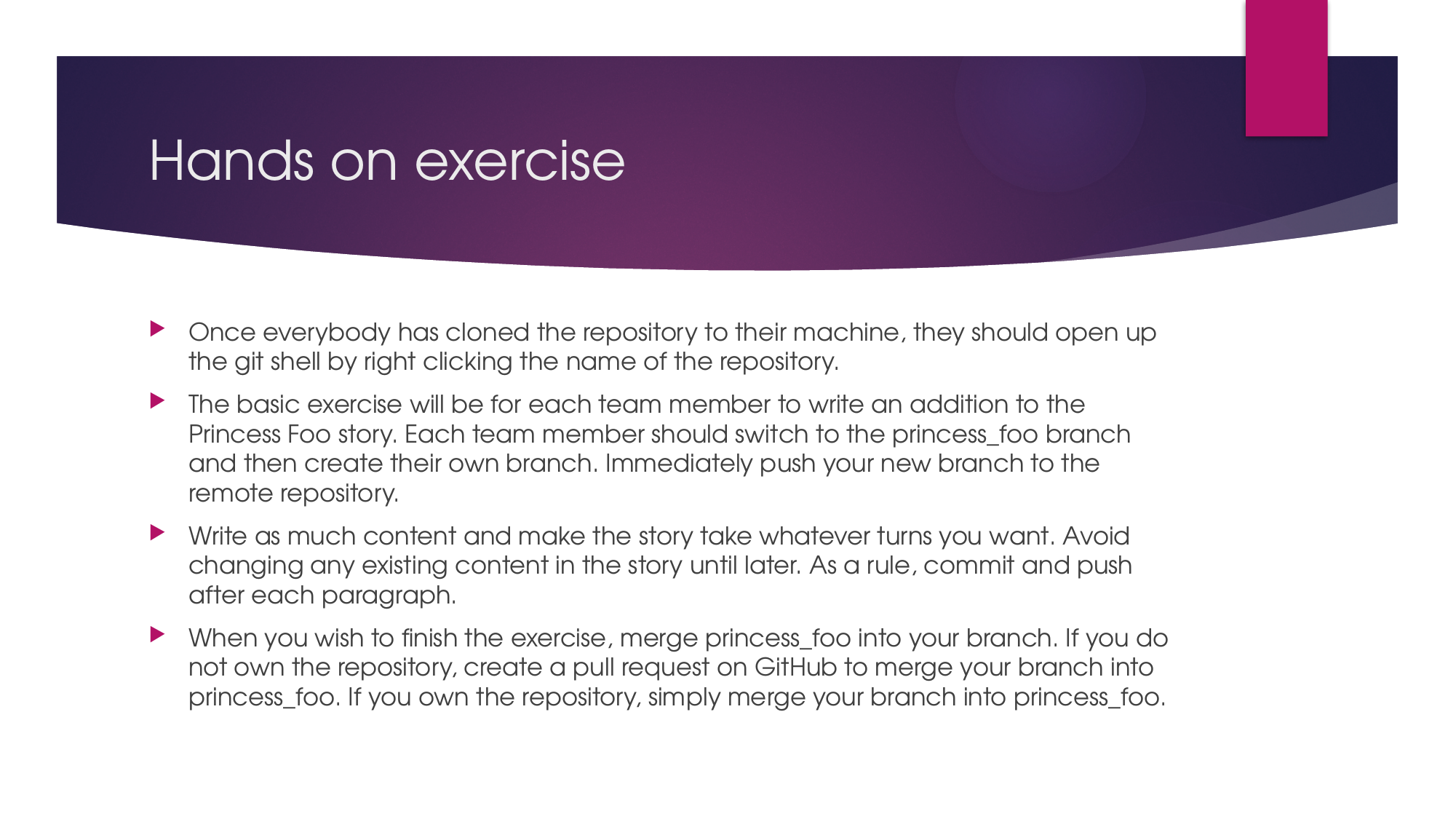

# Hands on exercise
Once everybody has cloned the repository to their machine, they should open up the git shell by right clicking the name of the repository.
The basic exercise will be for each team member to write an addition to the Princess Foo story. Each team member should switch to the princess_foo branch and then create their own branch. Immediately push your new branch to the remote repository.
Write as much content and make the story take whatever turns you want. Avoid changing any existing content in the story until later. As a rule, commit and push after each paragraph.
When you wish to finish the exercise, merge princess_foo into your branch. If you do not own the repository, create a pull request on GitHub to merge your branch into princess_foo. If you own the repository, simply merge your branch into princess_foo.